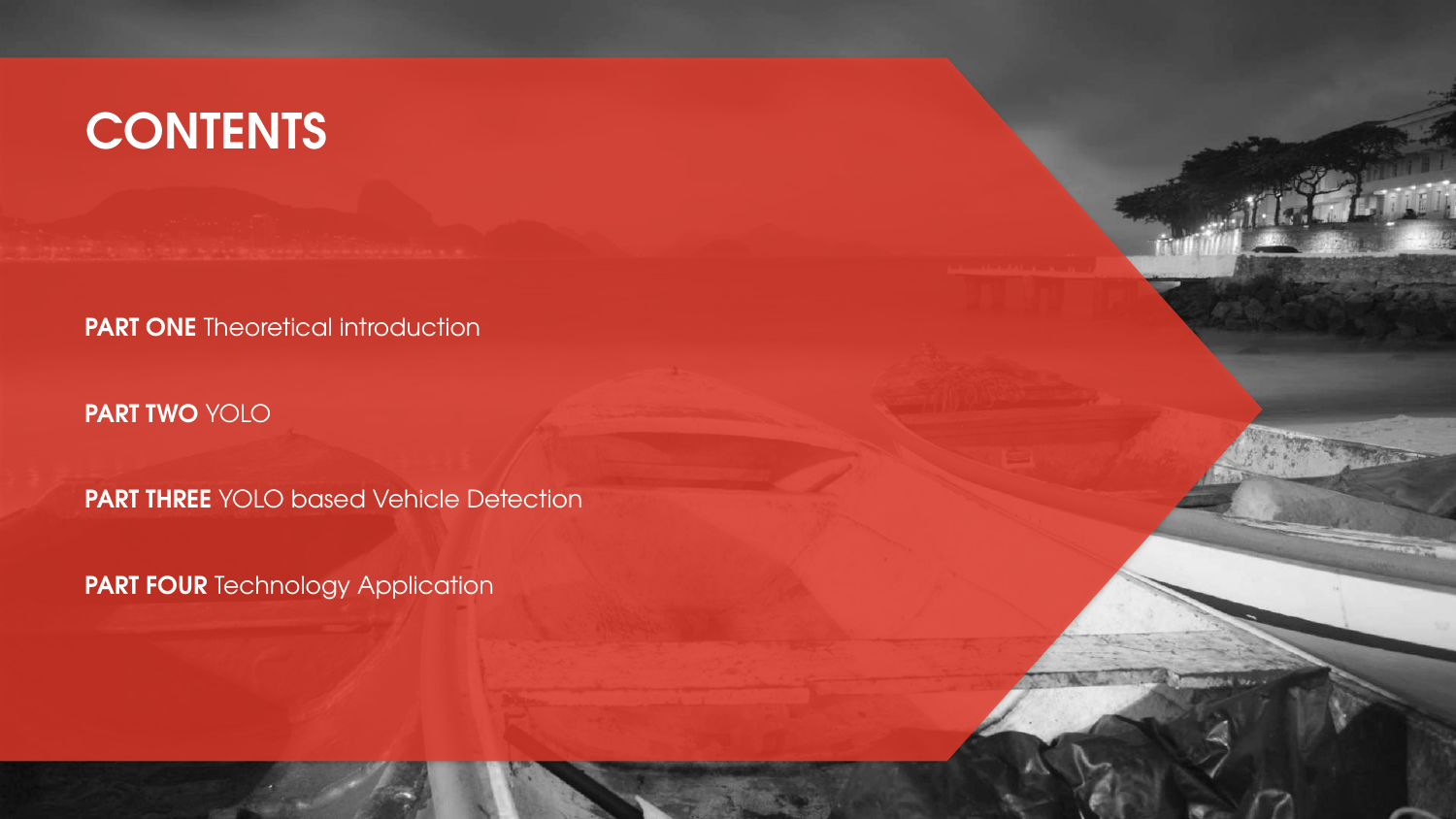

CONTENTS
PART ONE Theoretical introduction
PART TWO YOLO
PART THREE YOLO based Vehicle Detection
PART FOUR Technology Application